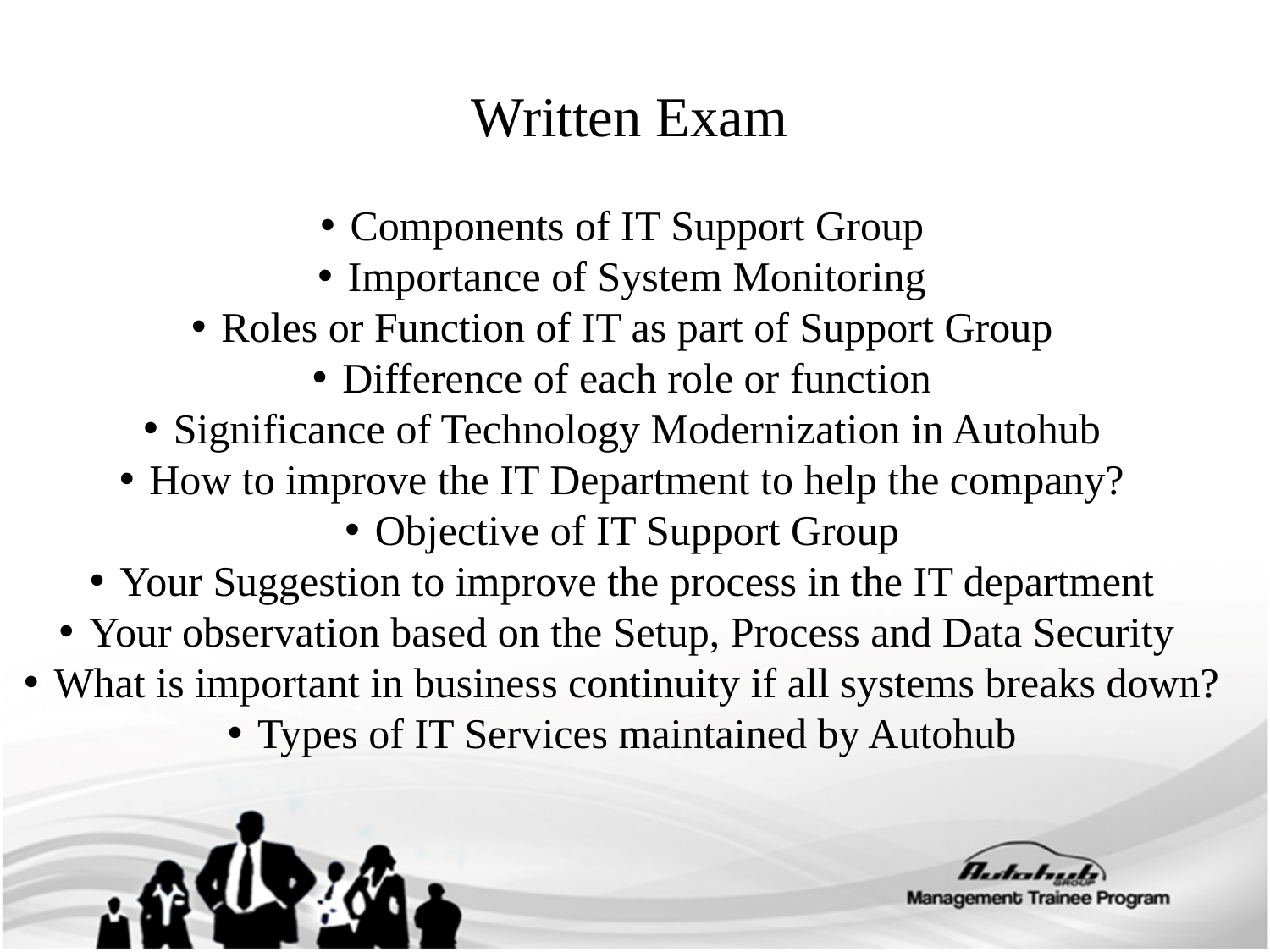

Written Exam

Components of IT Support Group
Importance of System Monitoring
Roles or Function of IT as part of Support Group
Difference of each role or function
Significance of Technology Modernization in Autohub
How to improve the IT Department to help the company?
Objective of IT Support Group
Your Suggestion to improve the process in the IT department
Your observation based on the Setup, Process and Data Security
What is important in business continuity if all systems breaks down?
Types of IT Services maintained by Autohub